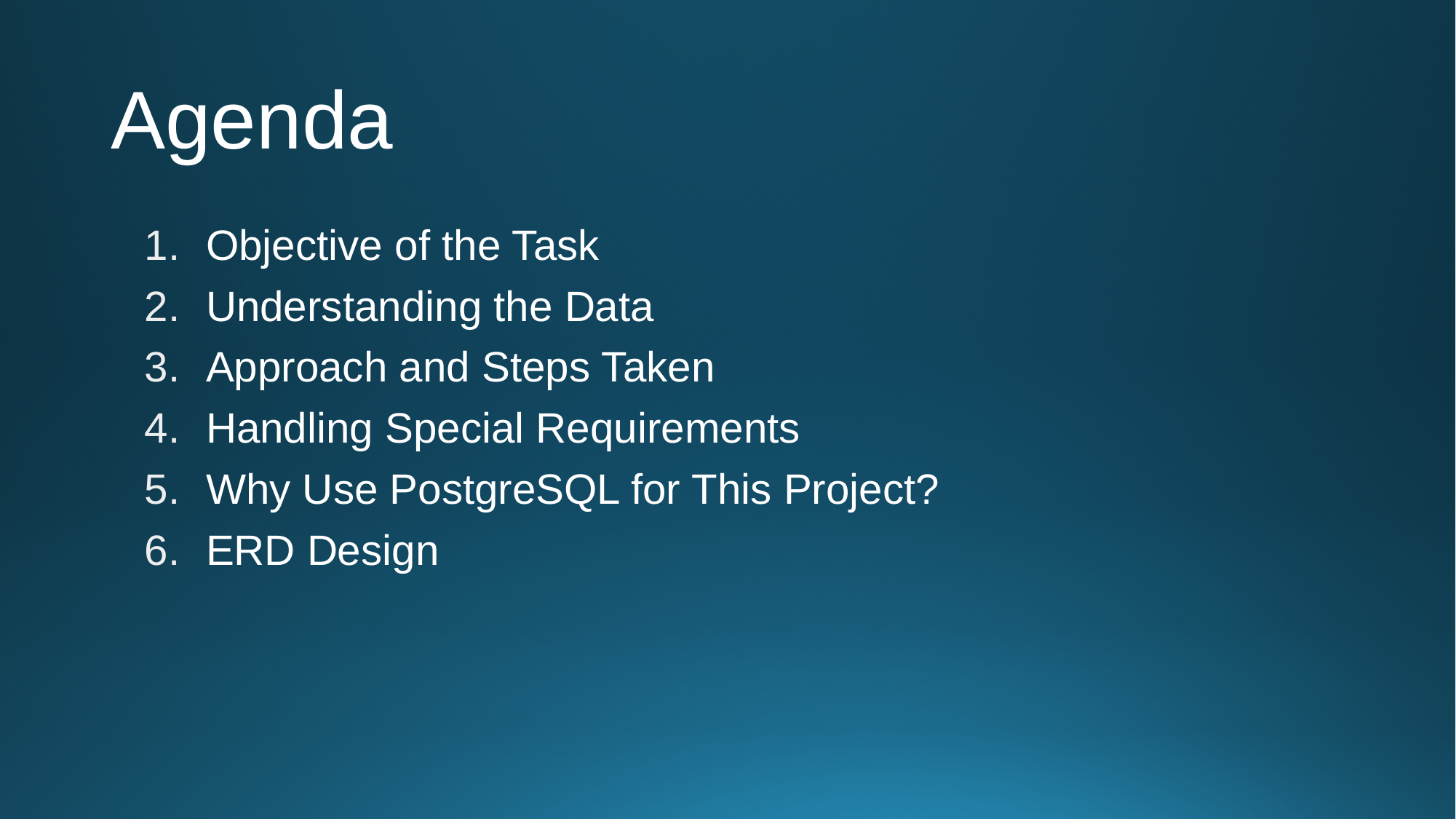

# Agenda
Objective of the Task
Understanding the Data
Approach and Steps Taken
Handling Special Requirements
Why Use PostgreSQL for This Project?
ERD Design